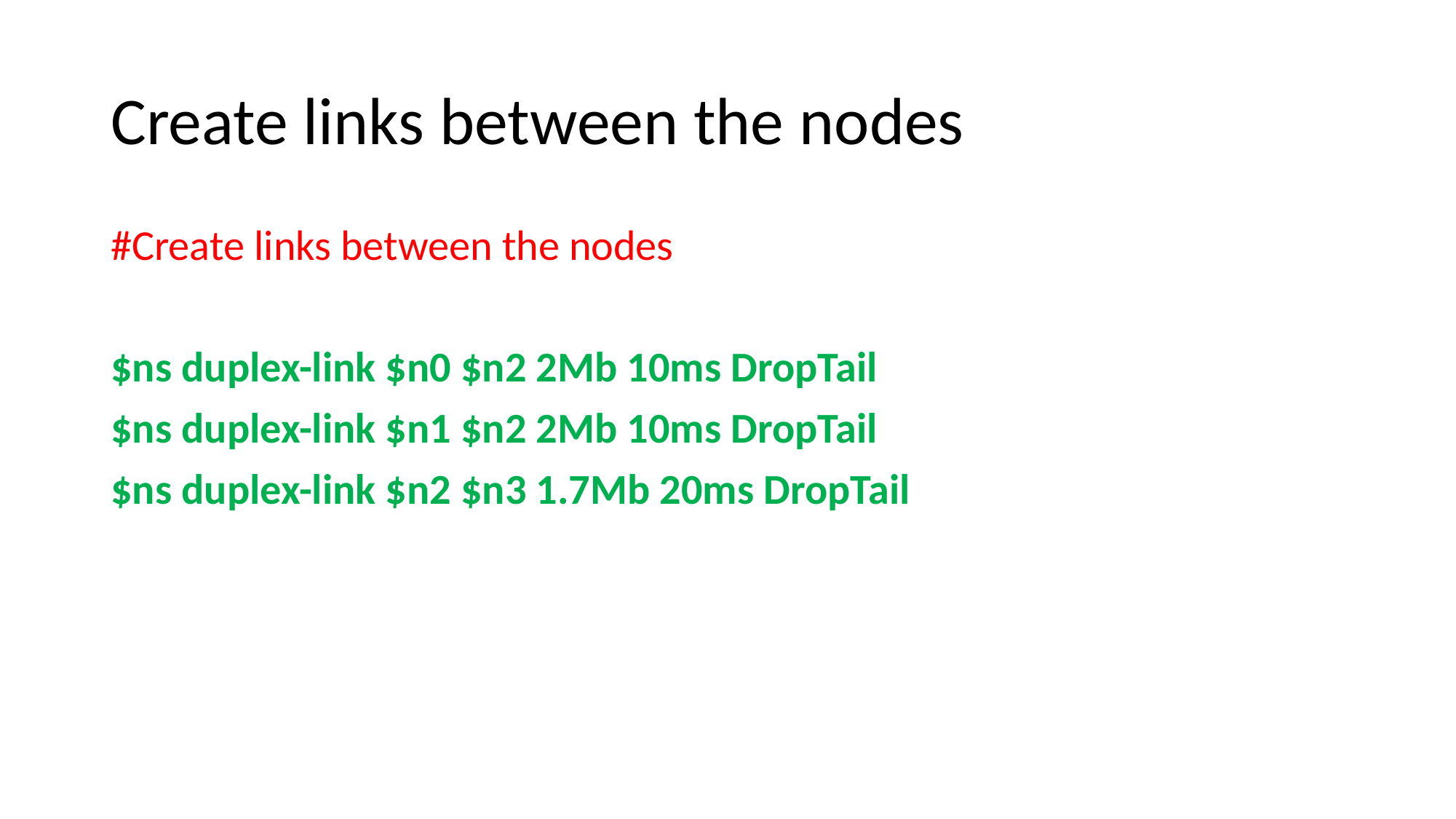

# Create links between the nodes
#Create links between the nodes

$ns duplex-link $n0 $n2 2Mb 10ms DropTail
$ns duplex-link $n1 $n2 2Mb 10ms DropTail
$ns duplex-link $n2 $n3 1.7Mb 20ms DropTail